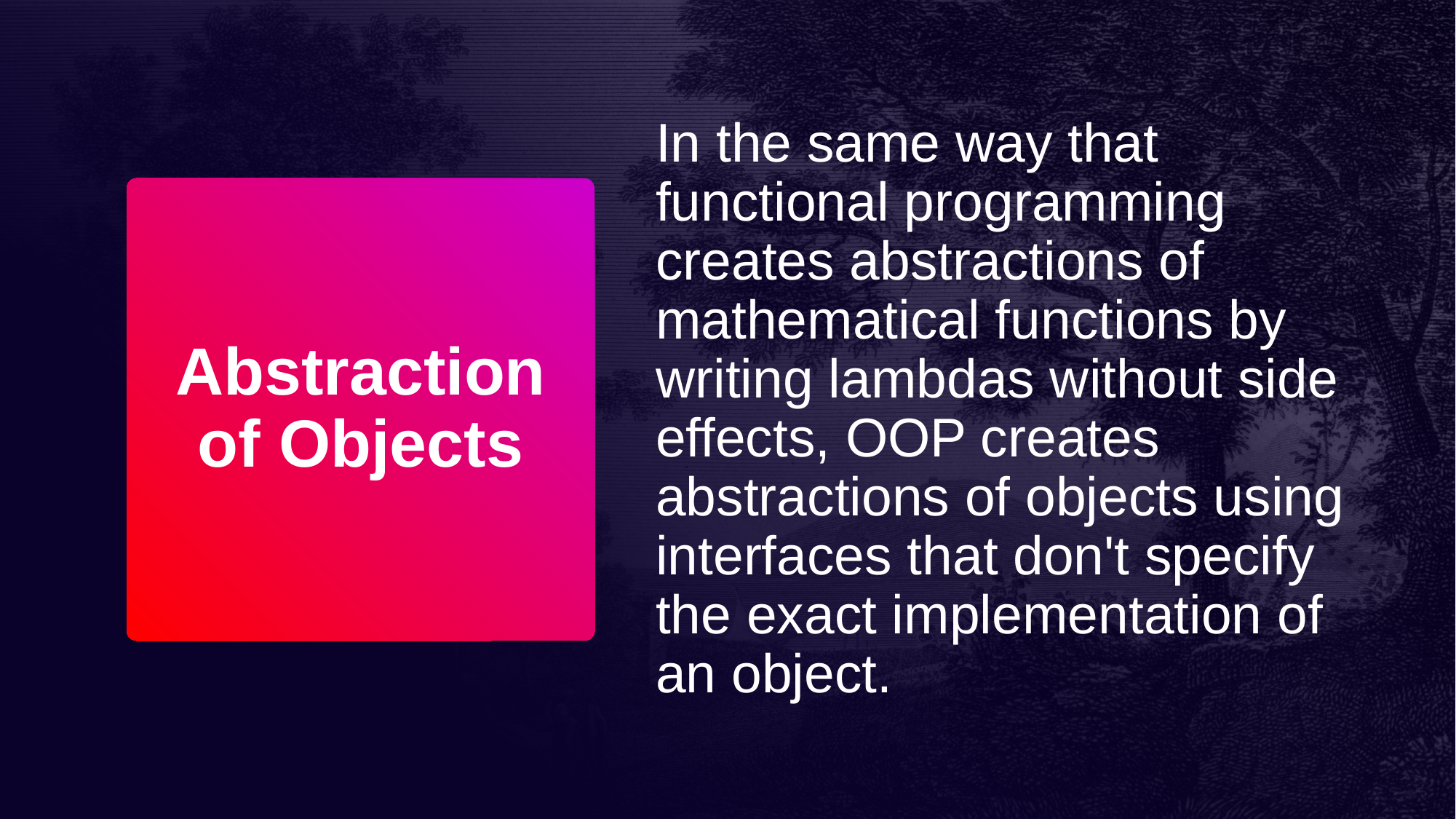

In the same way that functional programming creates abstractions of mathematical functions by writing lambdas without side effects, OOP creates abstractions of objects using interfaces that don't specify the exact implementation of an object.
# Abstraction of Objects